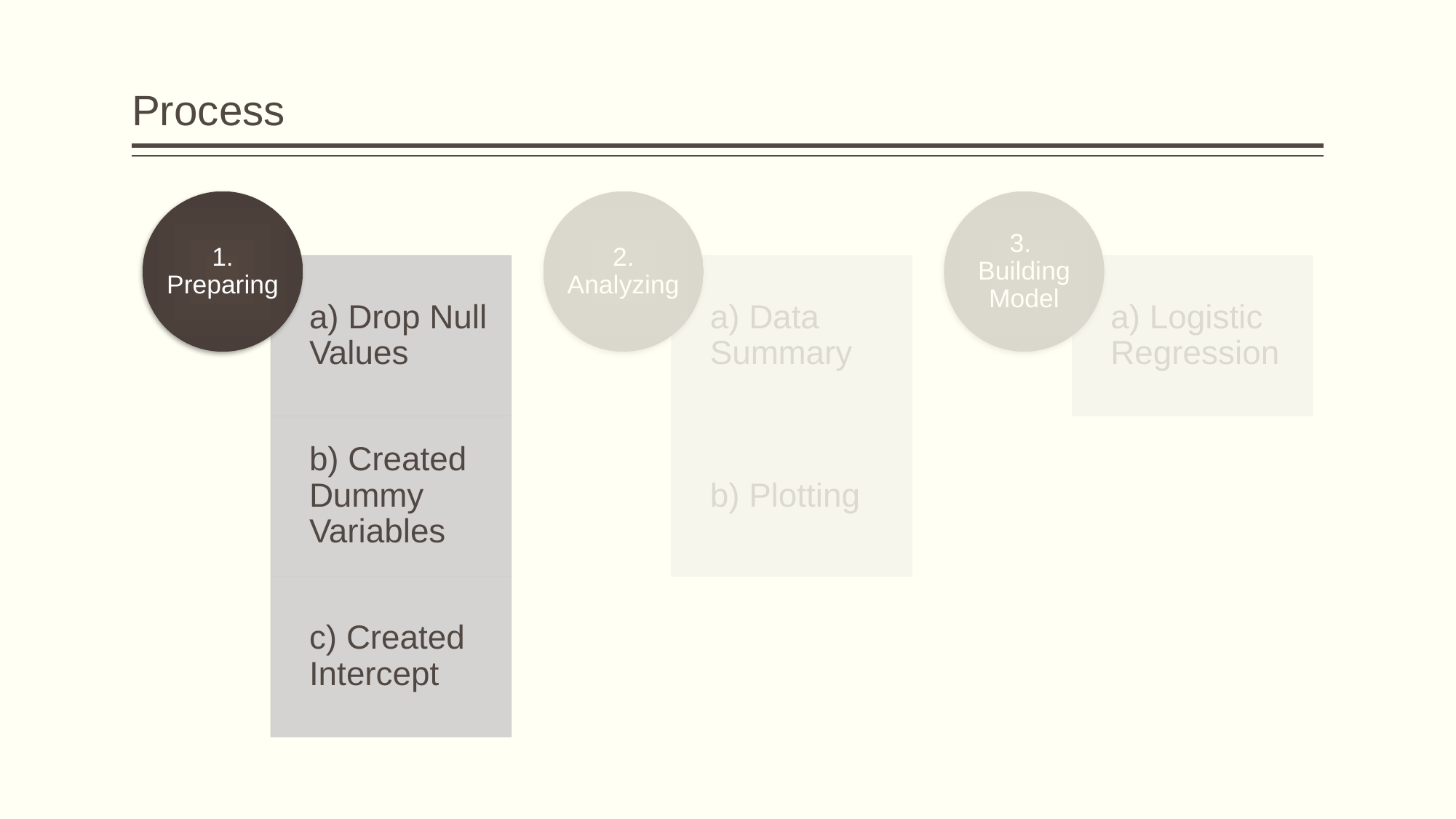

# Process

a) Drop Null Values
b) Created Dummy Variables
c) Created Intercept
1. Preparing
a) Data Summary
b) Plotting
2. Analyzing
a) Logistic Regression
3.
Building Model